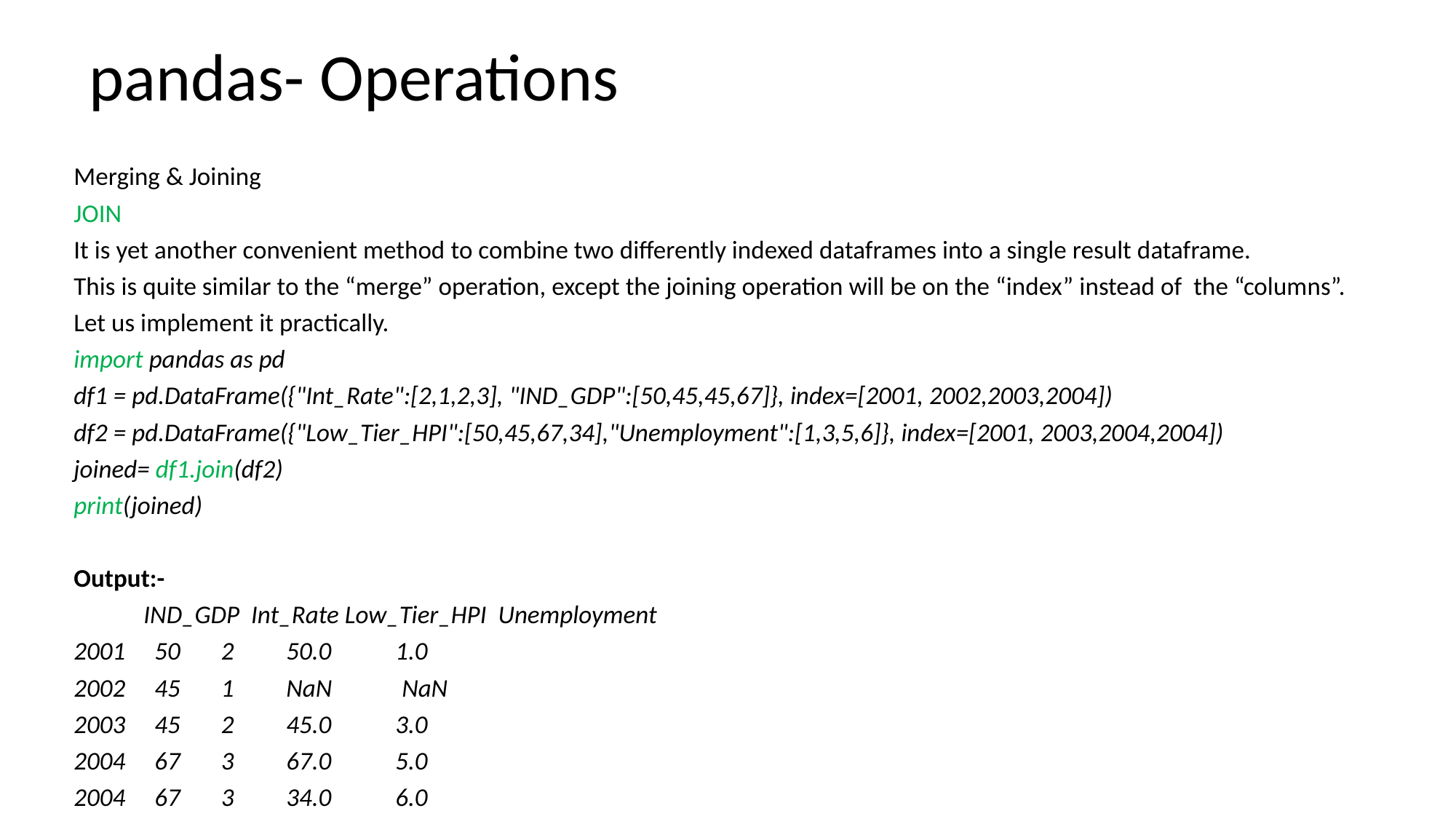

# pandas- Operations
Merging & Joining
JOIN
It is yet another convenient method to combine two differently indexed dataframes into a single result dataframe.
This is quite similar to the “merge” operation, except the joining operation will be on the “index” instead of  the “columns”.
Let us implement it practically.
import pandas as pd
df1 = pd.DataFrame({"Int_Rate":[2,1,2,3], "IND_GDP":[50,45,45,67]}, index=[2001, 2002,2003,2004])
df2 = pd.DataFrame({"Low_Tier_HPI":[50,45,67,34],"Unemployment":[1,3,5,6]}, index=[2001, 2003,2004,2004])
joined= df1.join(df2)
print(joined)

Output:-
            IND_GDP  Int_Rate Low_Tier_HPI  Unemployment
2001     50       2         50.0           1.0
2002     45       1         NaN            NaN
2003     45       2         45.0           3.0
2004     67       3         67.0           5.0
2004     67       3         34.0           6.0